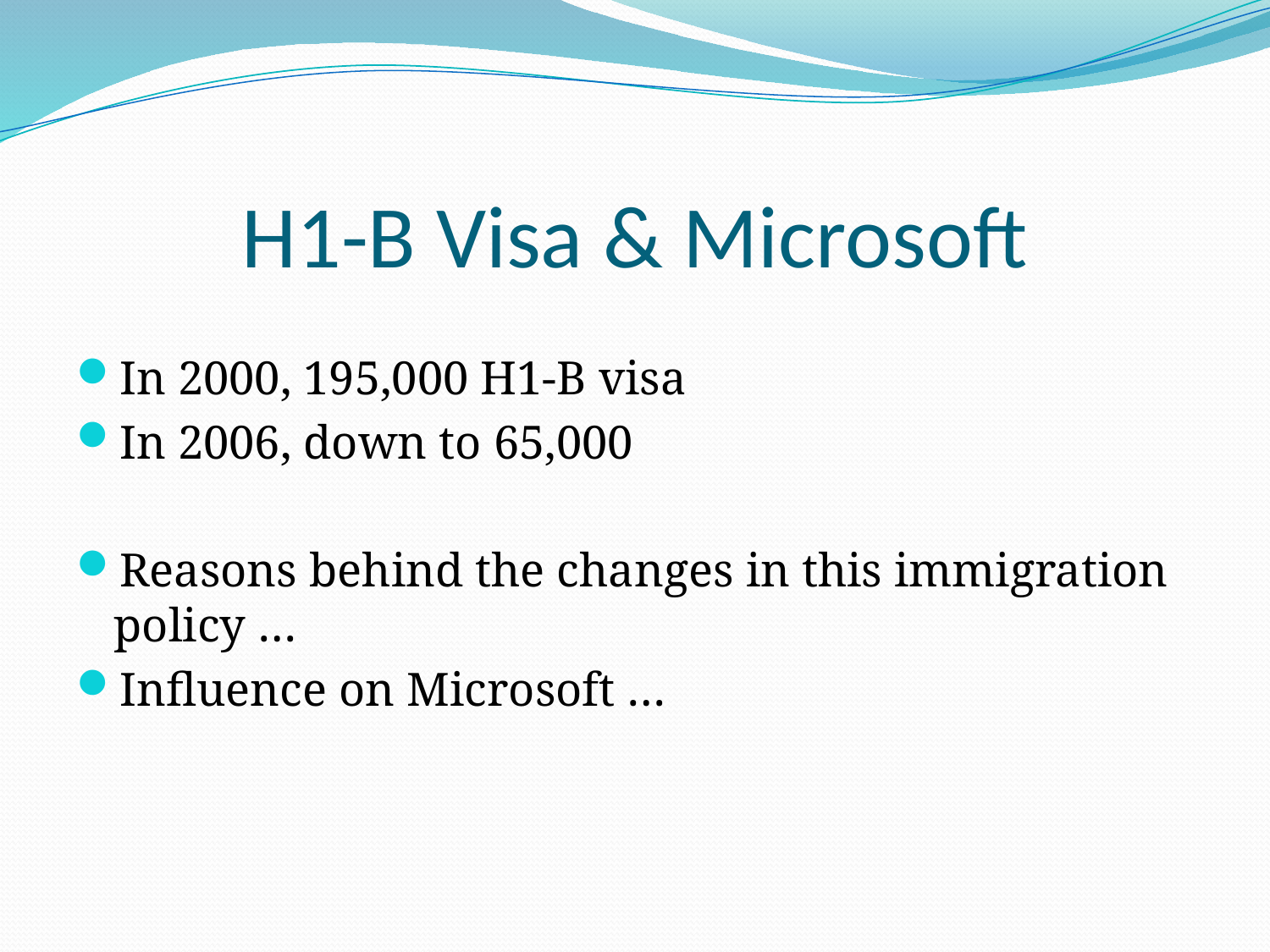

# H1-B Visa & Microsoft
In 2000, 195,000 H1-B visa
In 2006, down to 65,000

Reasons behind the changes in this immigration policy …
Influence on Microsoft …